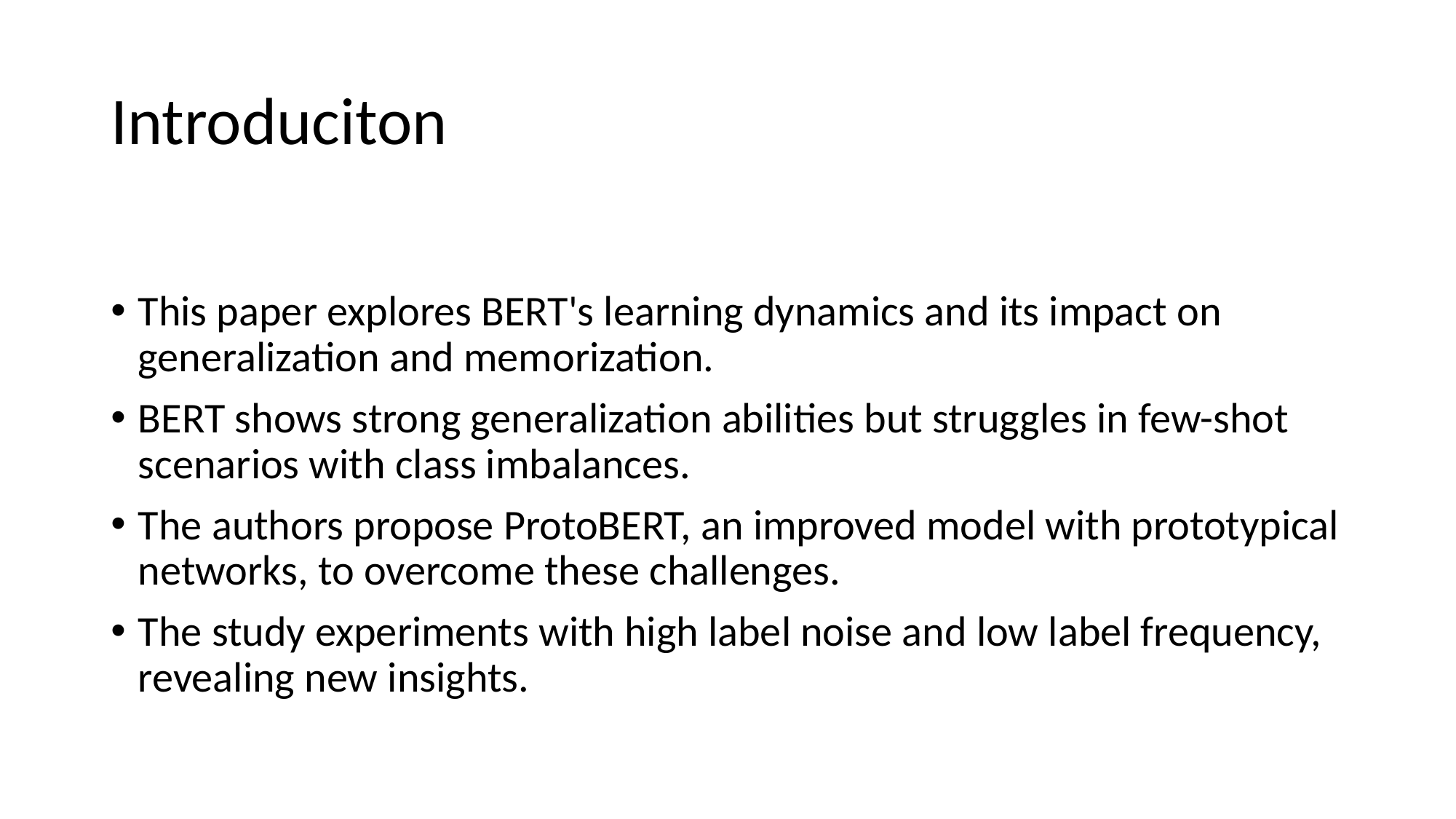

# Introduciton

This paper explores BERT's learning dynamics and its impact on generalization and memorization.
BERT shows strong generalization abilities but struggles in few-shot scenarios with class imbalances.
The authors propose ProtoBERT, an improved model with prototypical networks, to overcome these challenges.
The study experiments with high label noise and low label frequency, revealing new insights.